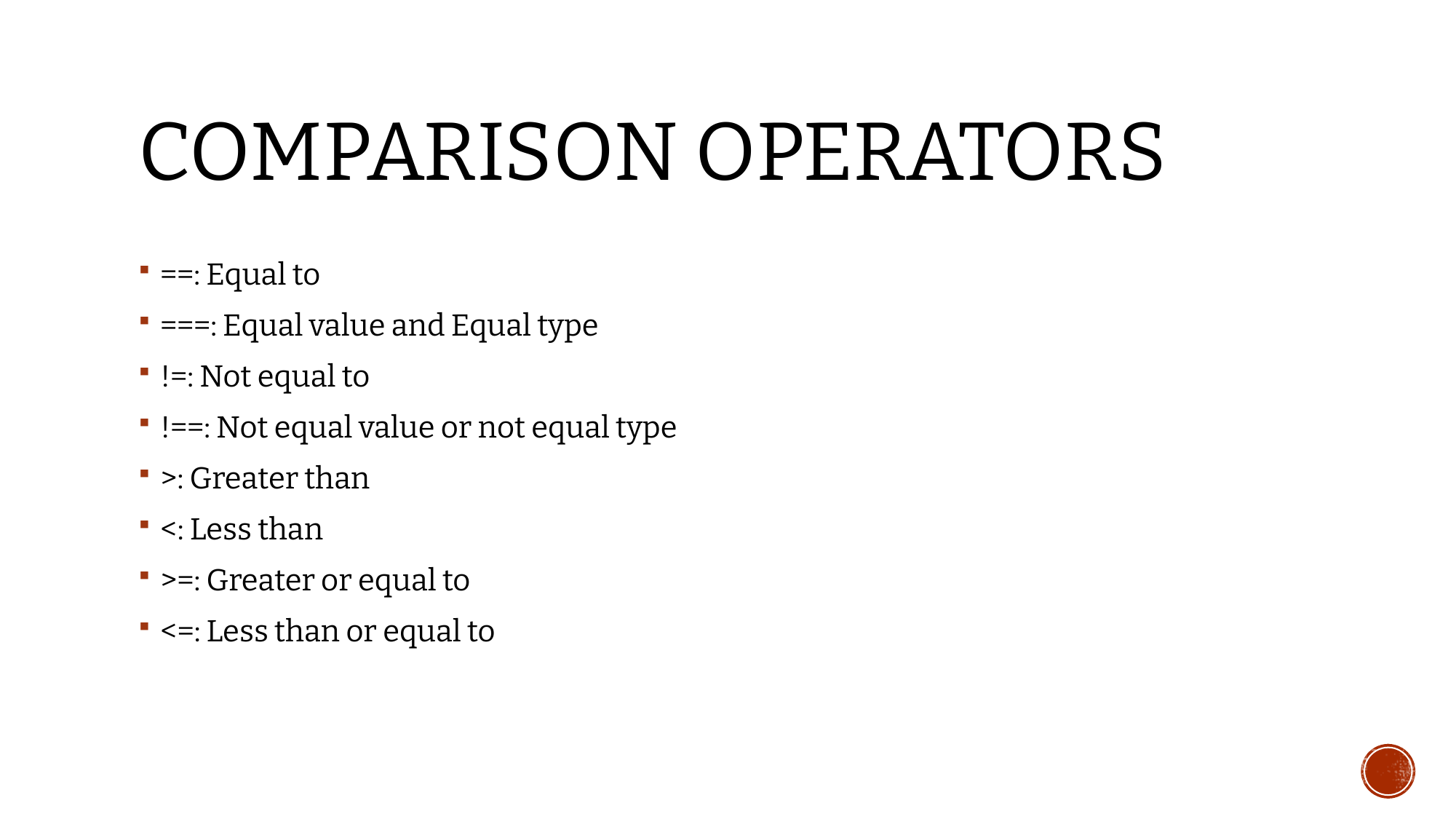

# Comparison Operators
==: Equal to
===: Equal value and Equal type
!=: Not equal to
!==: Not equal value or not equal type
>: Greater than
<: Less than
>=: Greater or equal to
<=: Less than or equal to